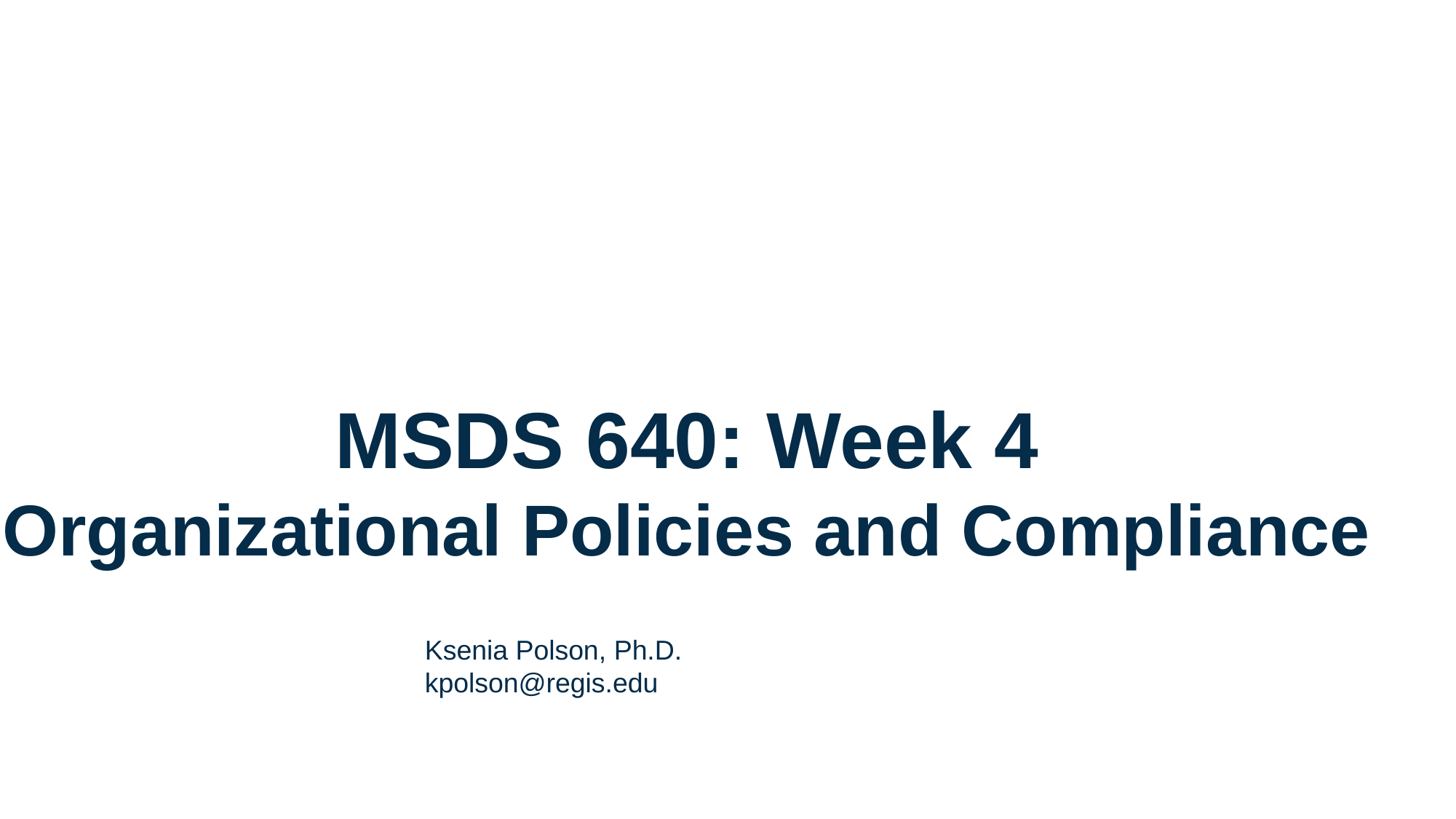

# MSDS 640: Week 4 Organizational Policies and Compliance
Ksenia Polson, Ph.D.
kpolson@regis.edu